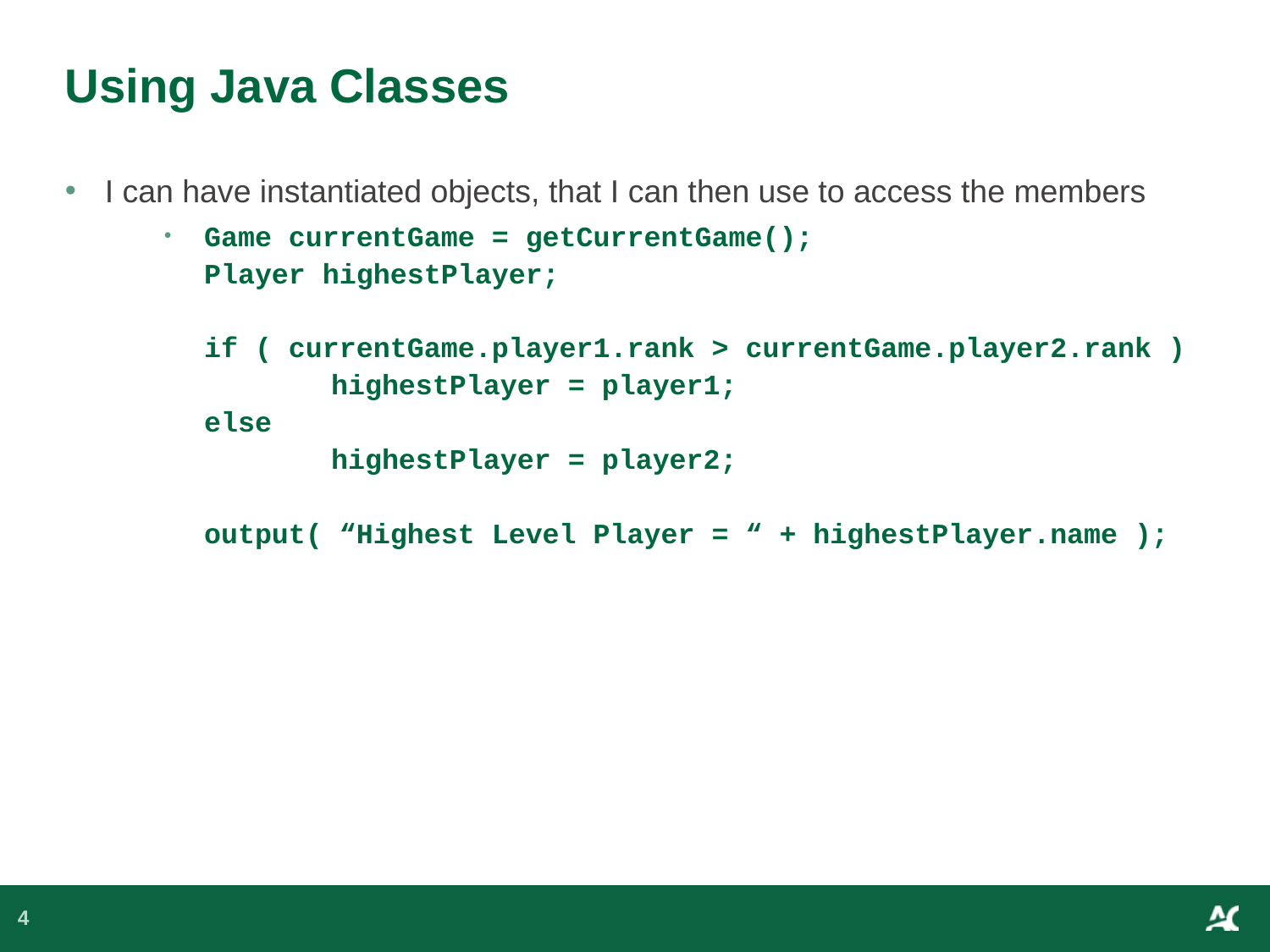

# Using Java Classes
I can have instantiated objects, that I can then use to access the members
Game currentGame = getCurrentGame();
Player highestPlayer;
if ( currentGame.player1.rank > currentGame.player2.rank )
	highestPlayer = player1;
else
	highestPlayer = player2;
output( “Highest Level Player = “ + highestPlayer.name );

4